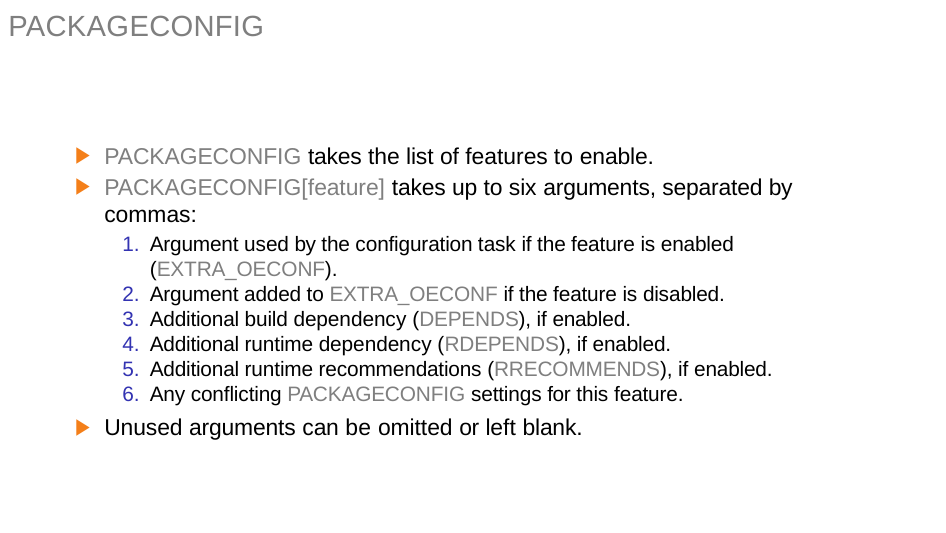

# PACKAGECONFIG
PACKAGECONFIG takes the list of features to enable.
PACKAGECONFIG[feature] takes up to six arguments, separated by commas:
Argument used by the configuration task if the feature is enabled (EXTRA_OECONF).
Argument added to EXTRA_OECONF if the feature is disabled.
Additional build dependency (DEPENDS), if enabled.
Additional runtime dependency (RDEPENDS), if enabled.
Additional runtime recommendations (RRECOMMENDS), if enabled.
Any conflicting PACKAGECONFIG settings for this feature.
Unused arguments can be omitted or left blank.
208/300
Remake by Mao Huynh